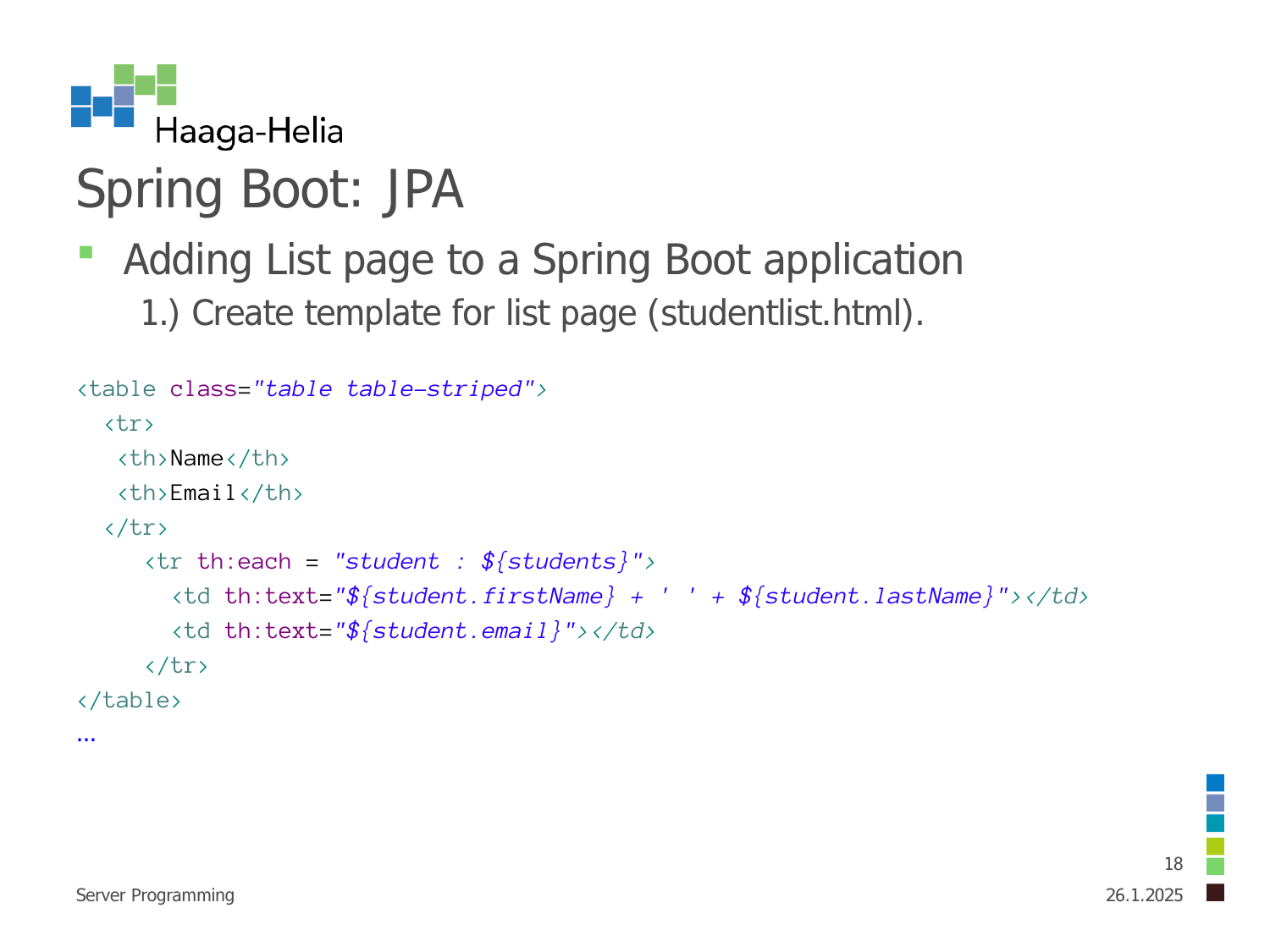

# Spring Boot: JPA
Adding List page to a Spring Boot application
1.) Create template for list page (studentlist.html).

<table class="table table-striped">
  <tr>
   <th>Name</th>
   <th>Email</th>
  </tr>
     <tr th:each = "student : ${students}">
       <td th:text="${student.firstName} + ' ' + ${student.lastName}"></td>
       <td th:text="${student.email}"></td>
     </tr>
</table>
…
18
Server Programming
26.1.2025